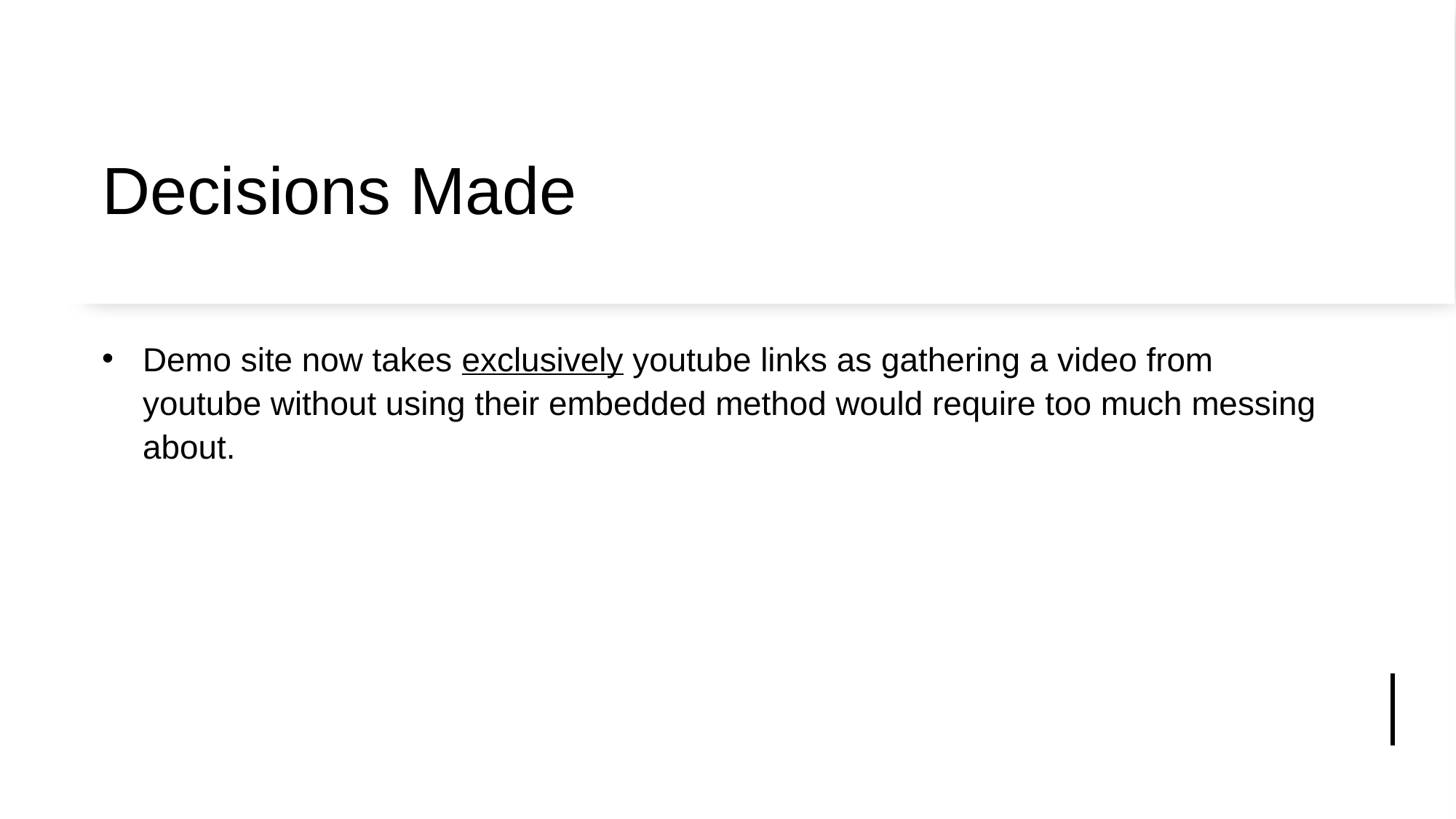

# Decisions Made
Demo site now takes exclusively youtube links as gathering a video from youtube without using their embedded method would require too much messing about.